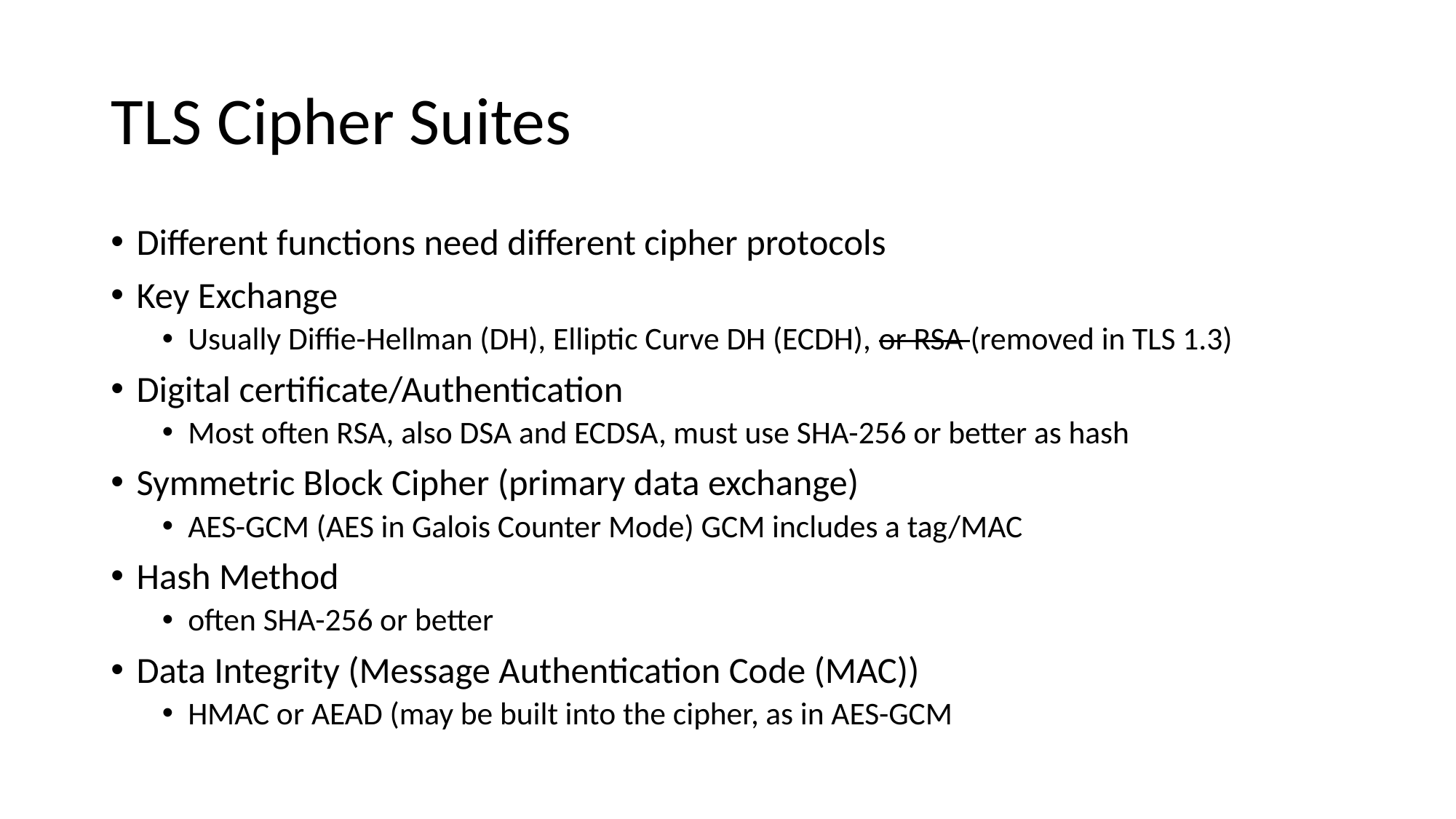

# TLS Cipher Suites
Different functions need different cipher protocols
Key Exchange
Usually Diffie-Hellman (DH), Elliptic Curve DH (ECDH), or RSA (removed in TLS 1.3)
Digital certificate/Authentication
Most often RSA, also DSA and ECDSA, must use SHA-256 or better as hash
Symmetric Block Cipher (primary data exchange)
AES-GCM (AES in Galois Counter Mode) GCM includes a tag/MAC
Hash Method
often SHA-256 or better
Data Integrity (Message Authentication Code (MAC))
HMAC or AEAD (may be built into the cipher, as in AES-GCM